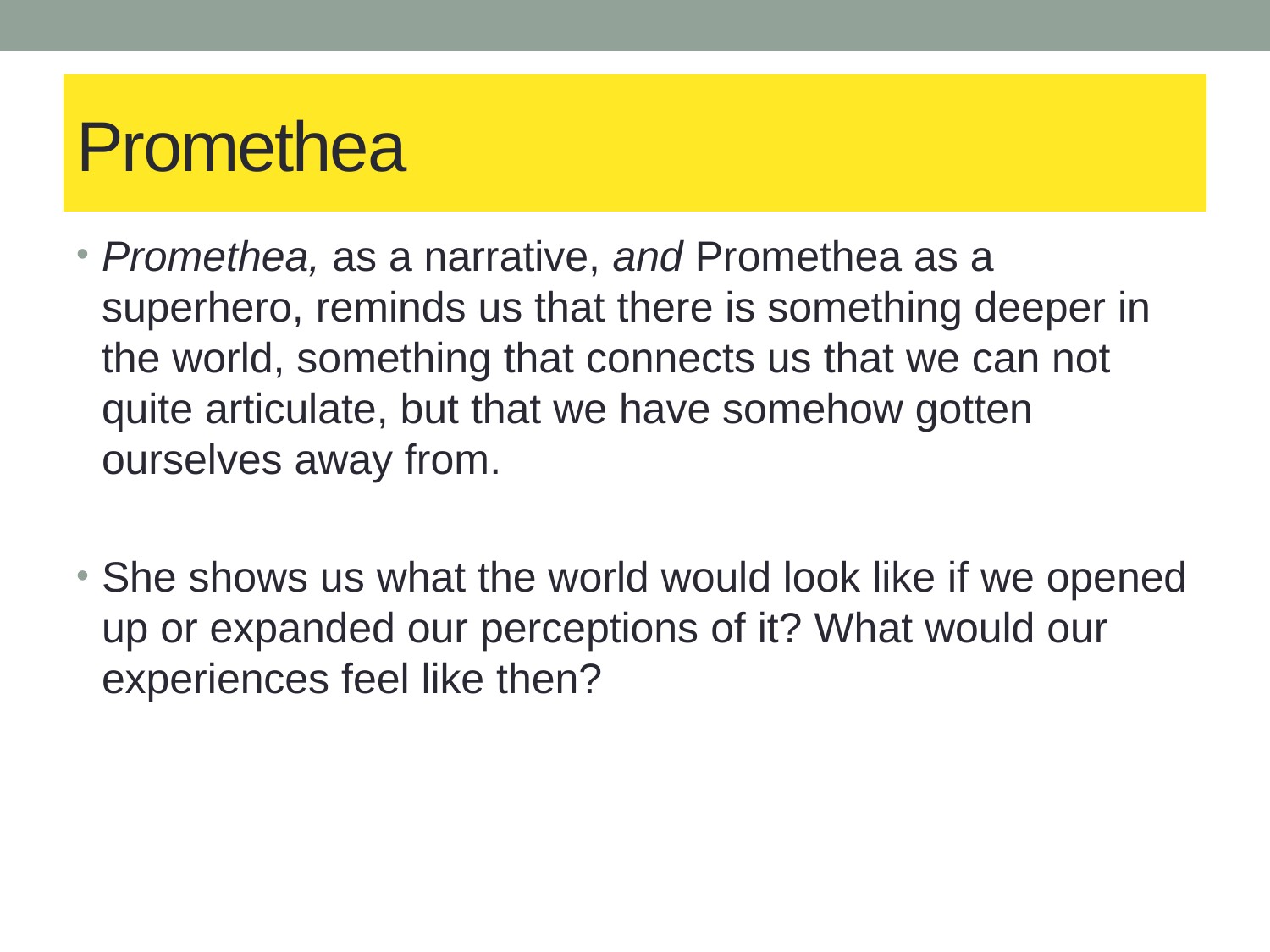

# Promethea
Promethea, as a narrative, and Promethea as a superhero, reminds us that there is something deeper in the world, something that connects us that we can not quite articulate, but that we have somehow gotten ourselves away from.

She shows us what the world would look like if we opened up or expanded our perceptions of it? What would our experiences feel like then?